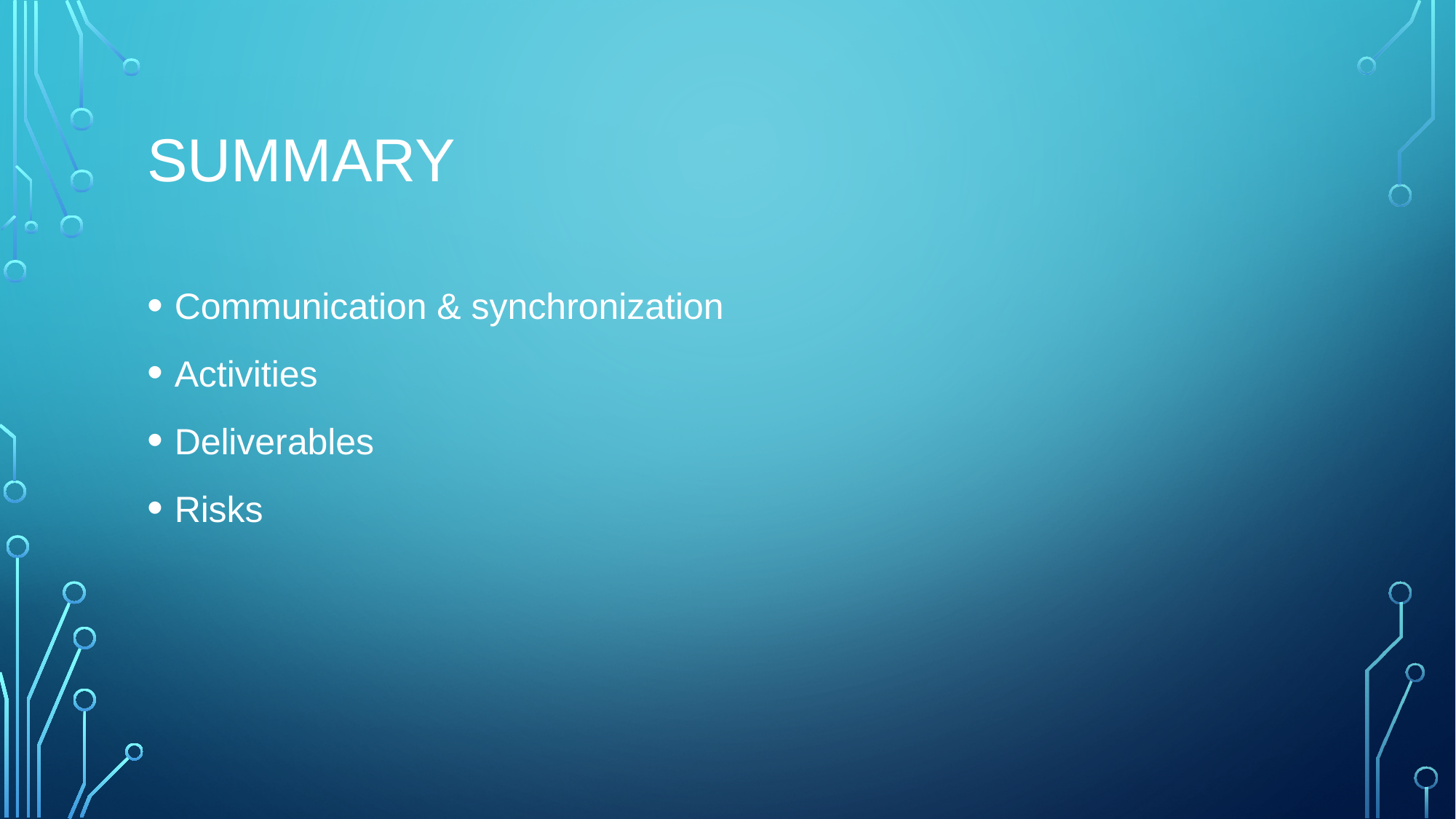

# summary
Communication & synchronization
Activities
Deliverables
Risks